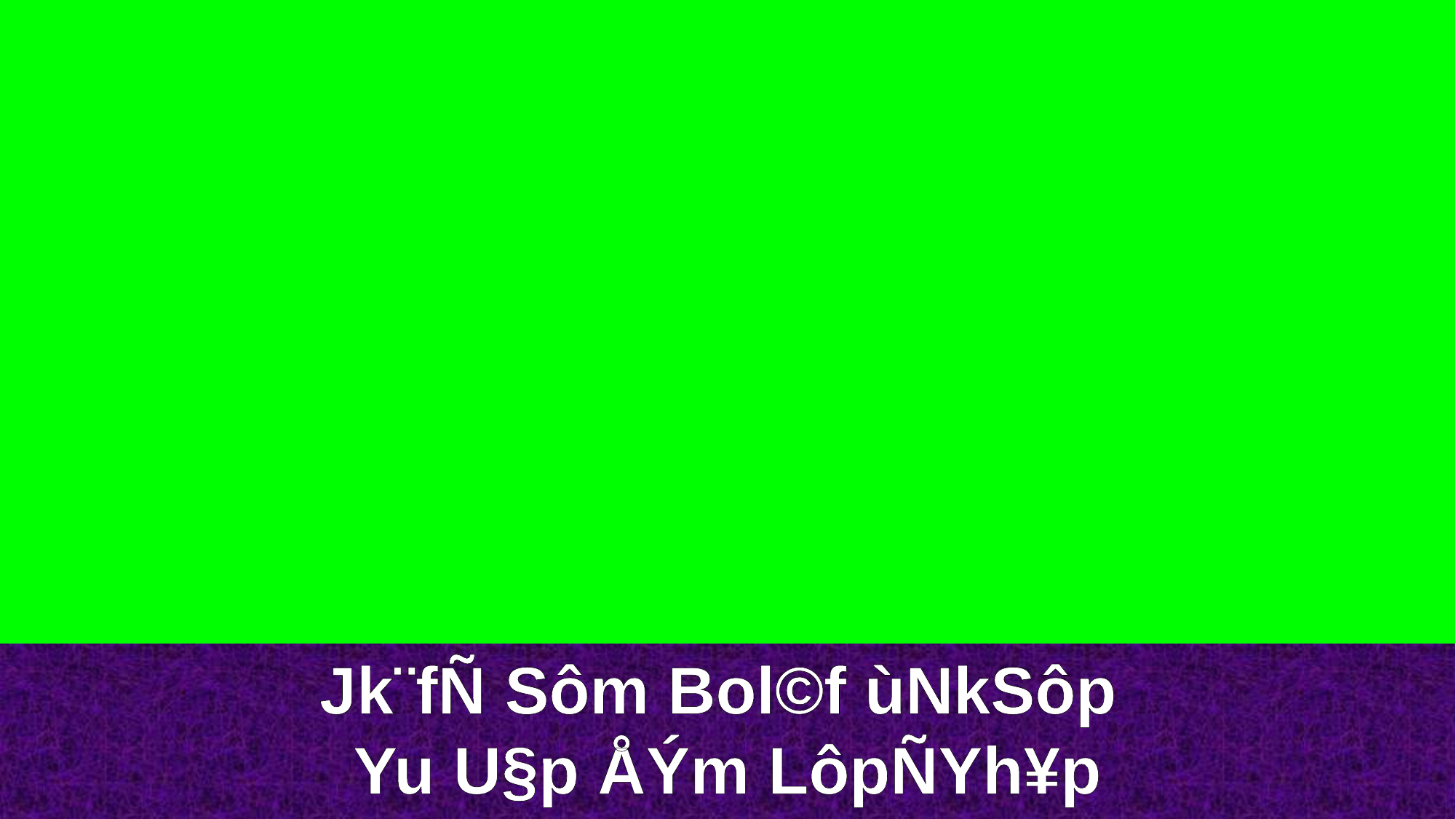

Jk¨fÑ Sôm Bol©f ùNkSôp
Yu U§p ÅÝm LôpÑYh¥p